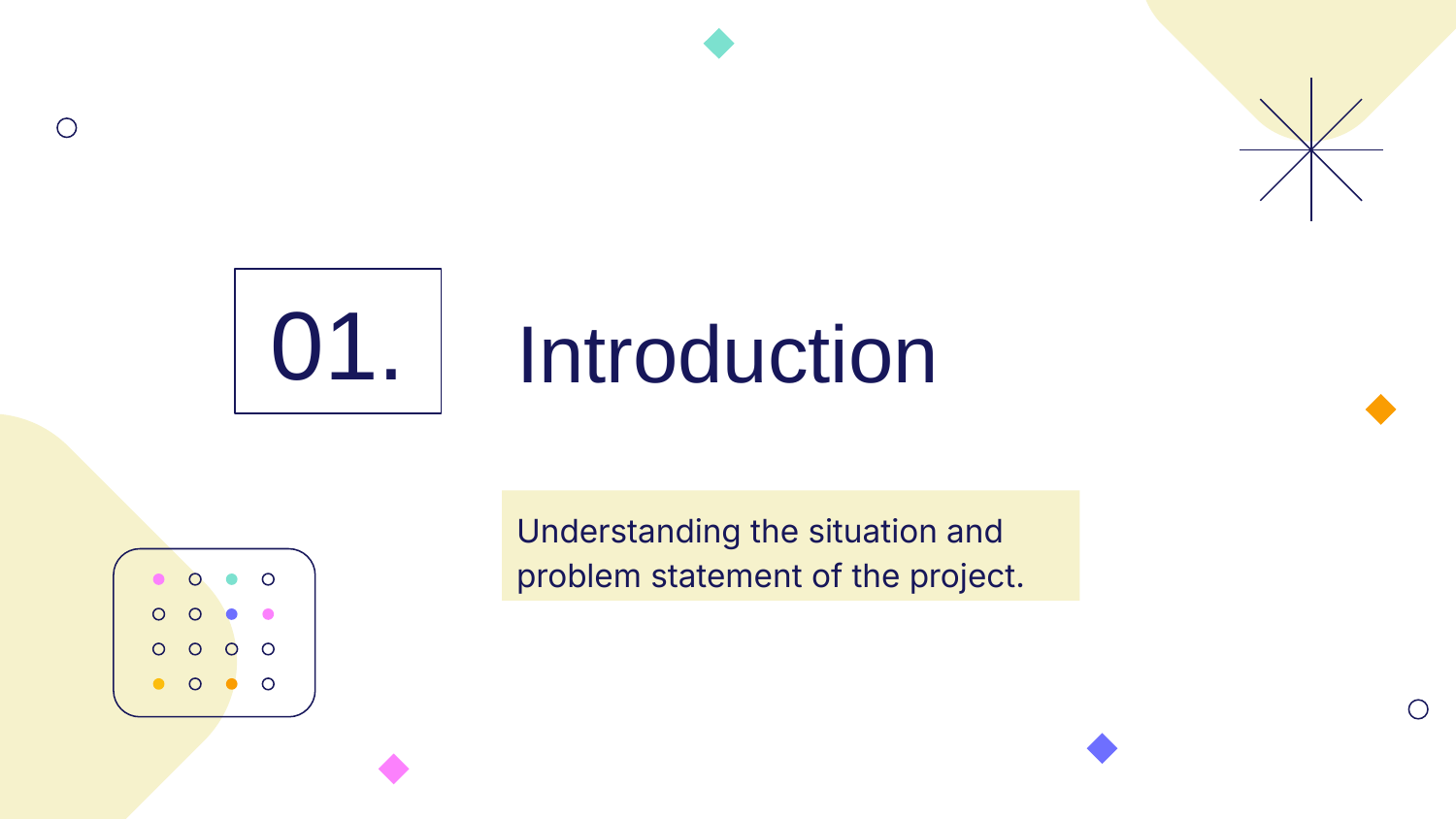

# Introduction
01.
Understanding the situation and problem statement of the project.